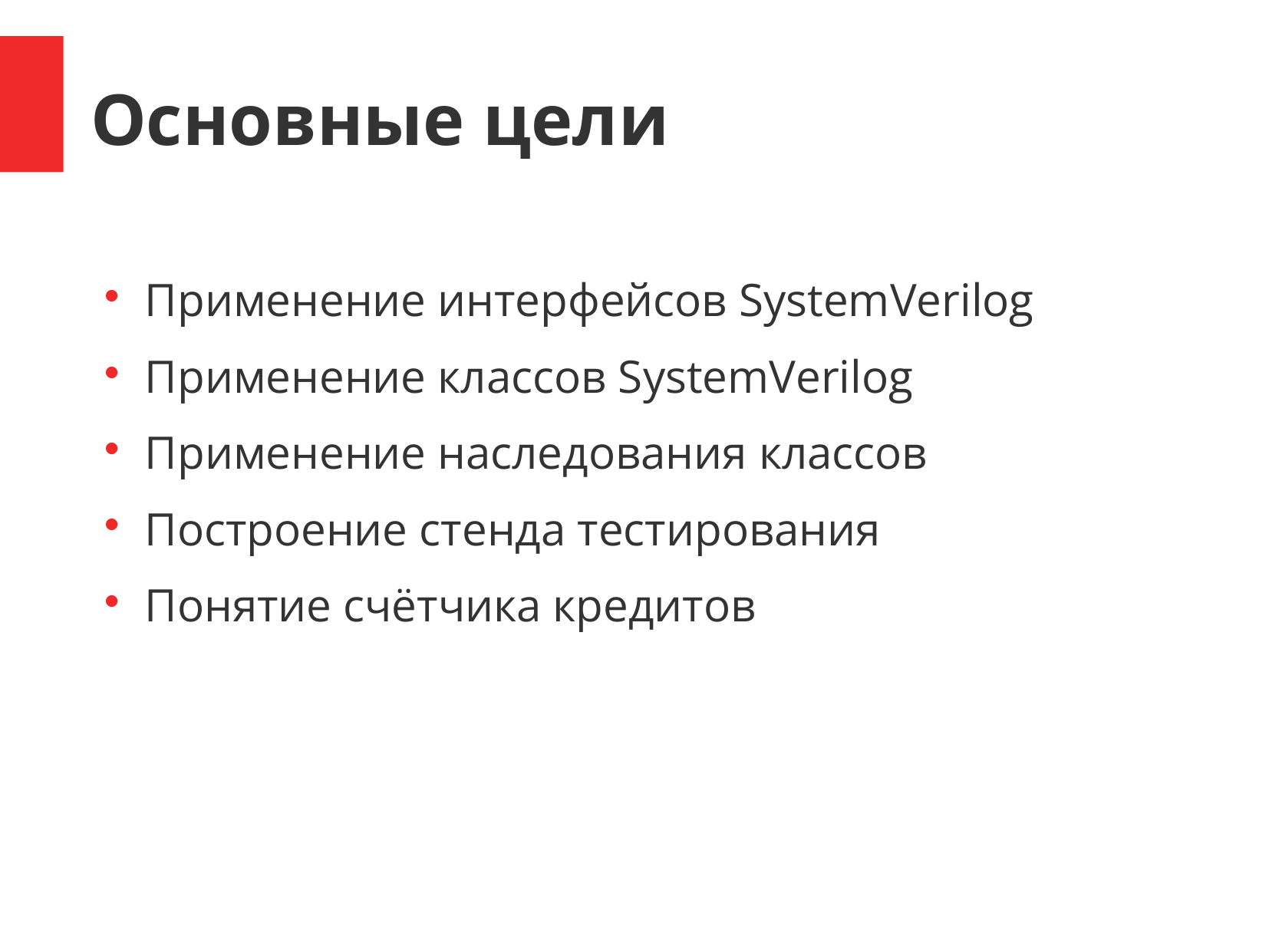

Основные цели
Применение интерфейсов SystemVerilog
Применение классов SystemVerilog
Применение наследования классов
Построение стенда тестирования
Понятие счётчика кредитов